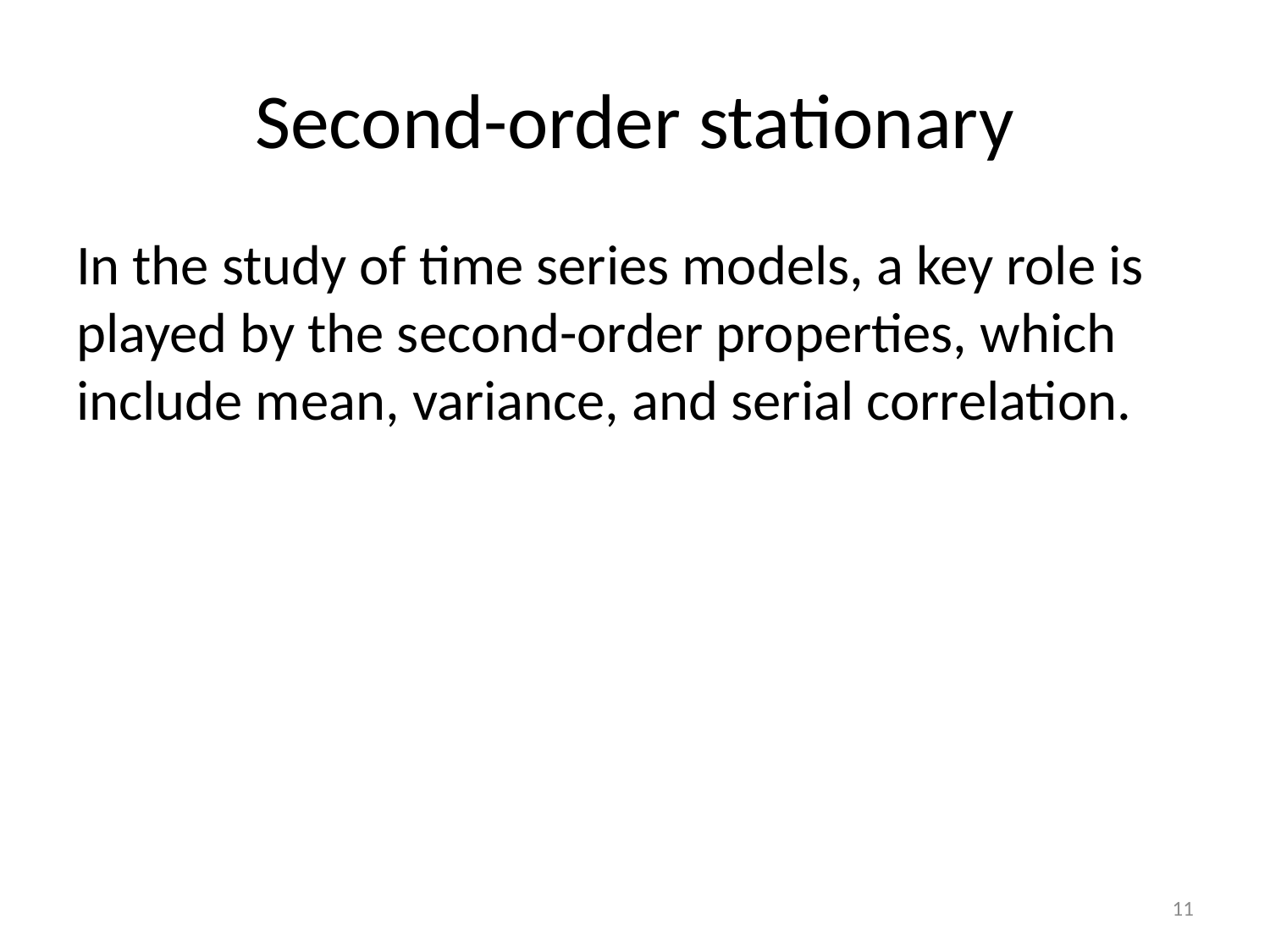

# Second-order stationary
In the study of time series models, a key role is played by the second-order properties, which include mean, variance, and serial correlation.
11